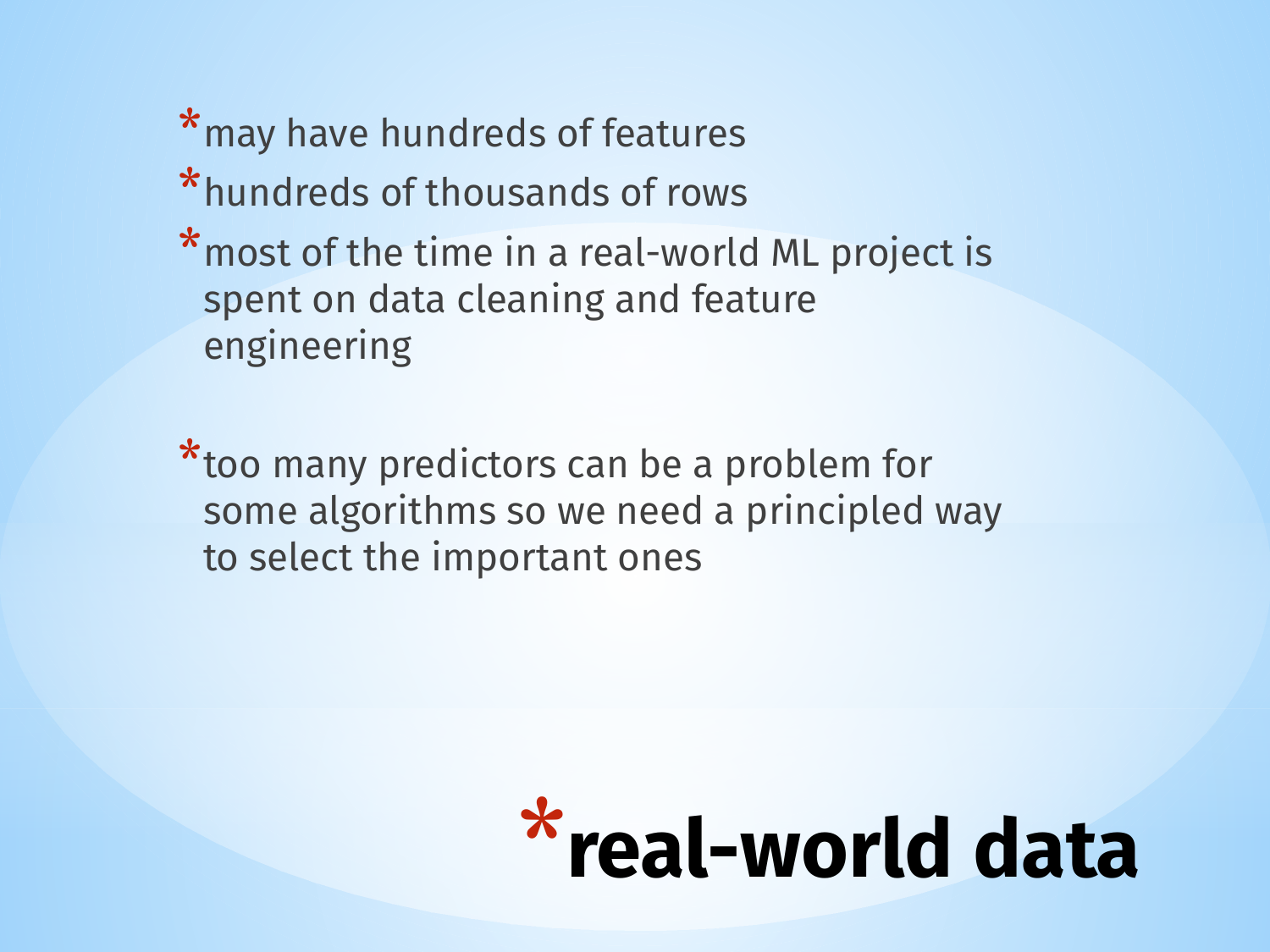

may have hundreds of features
hundreds of thousands of rows
most of the time in a real-world ML project is spent on data cleaning and feature engineering

too many predictors can be a problem for some algorithms so we need a principled way to select the important ones
# real-world data